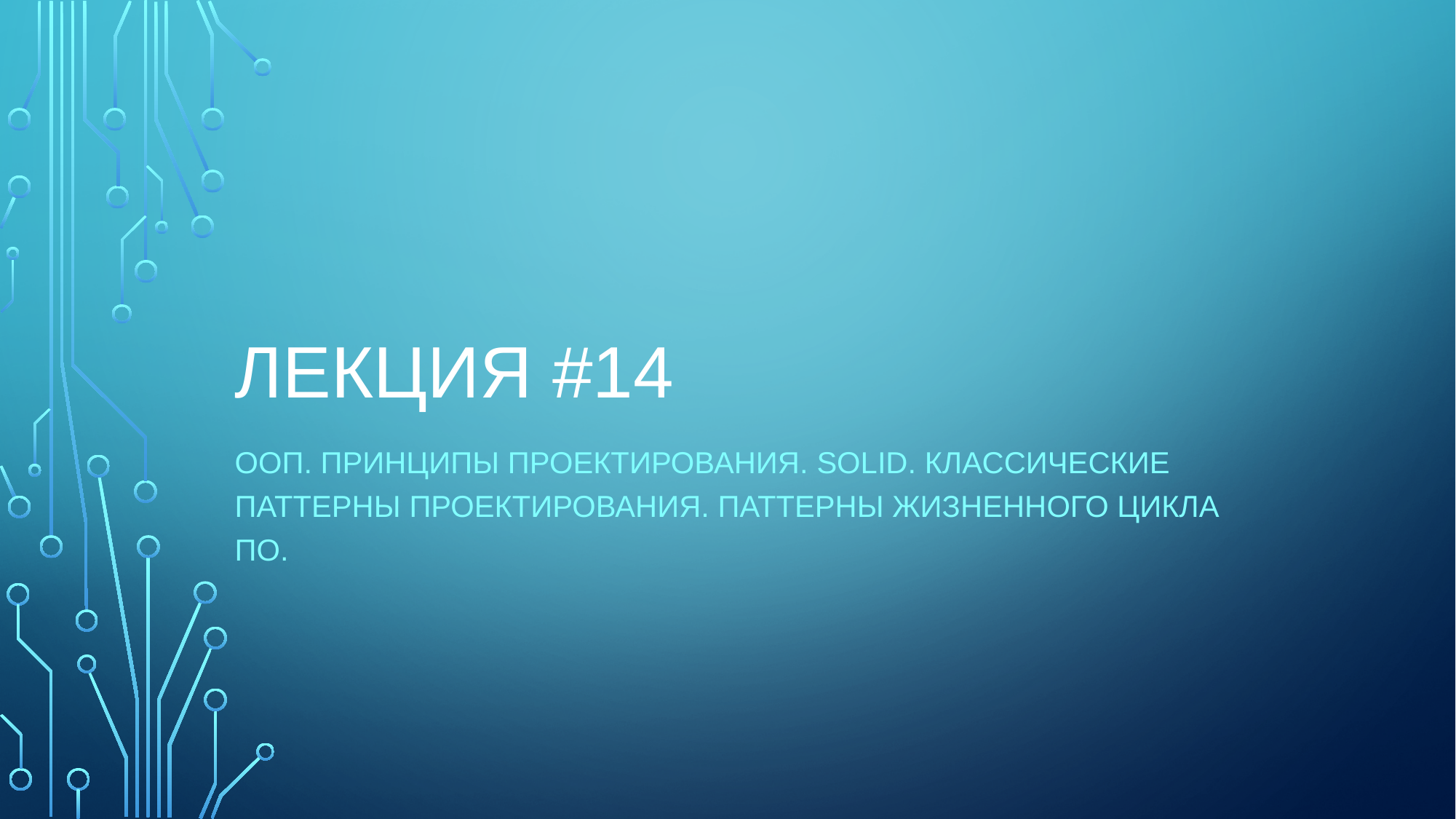

# Лекция #14
ООП. Принципы проектирования. SOLID. Классические паттерны проектирования. Паттерны жизненного цикла ПО.